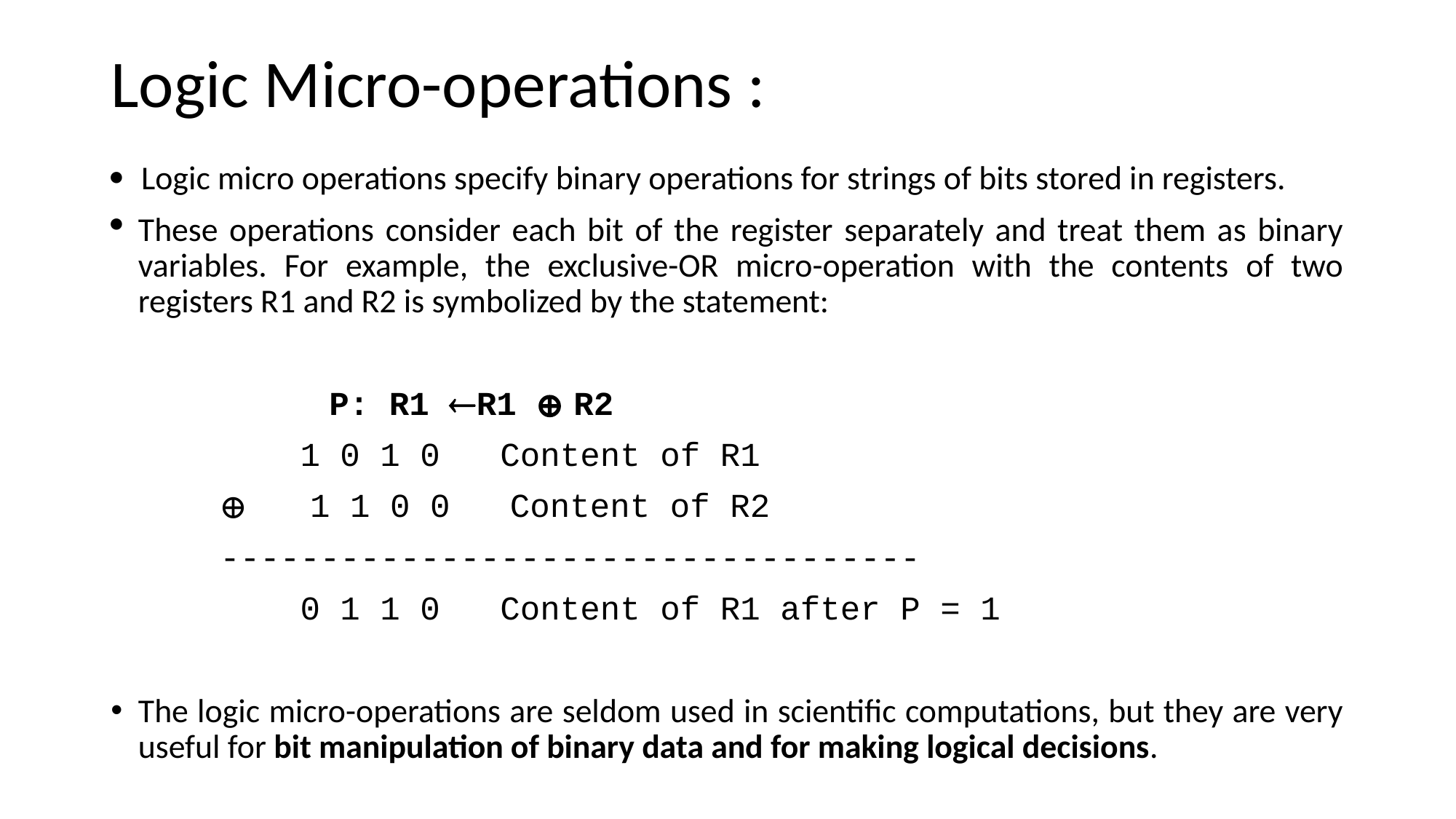

# Logic Micro-operations :
• Logic micro operations specify binary operations for strings of bits stored in registers.
These operations consider each bit of the register separately and treat them as binary variables. For example, the exclusive-OR micro-operation with the contents of two registers R1 and R2 is symbolized by the statement:

		P: R1 ←R1 ⊕ R2
	    1 0 1 0   Content of R1
	⊕      1 1 0 0   Content of R2
	-----------------------------------
	    0 1 1 0   Content of R1 after P = 1

The logic micro-operations are seldom used in scientific computations, but they are very useful for bit manipulation of binary data and for making logical decisions.